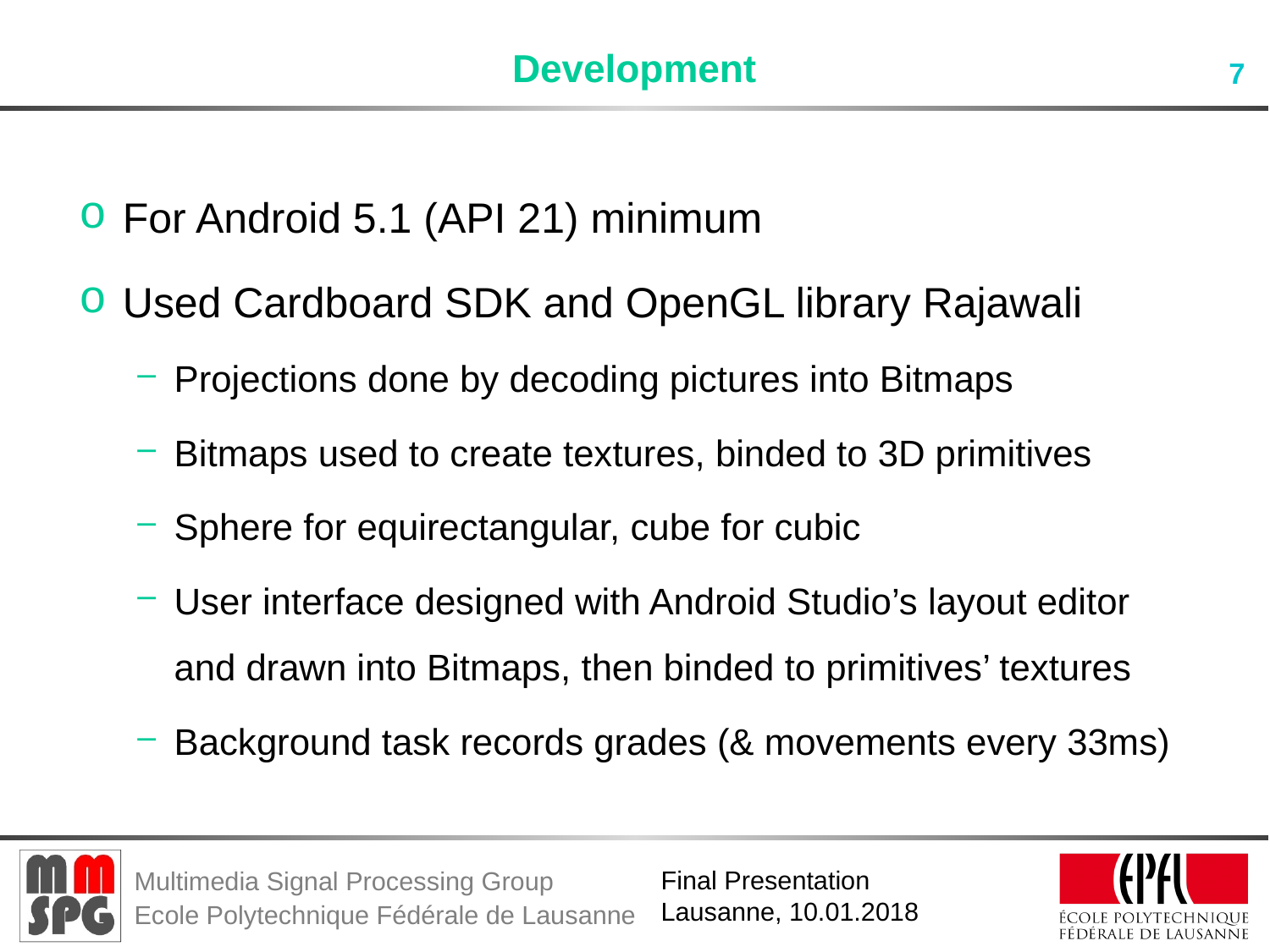

# Development
For Android 5.1 (API 21) minimum
Used Cardboard SDK and OpenGL library Rajawali
Projections done by decoding pictures into Bitmaps
Bitmaps used to create textures, binded to 3D primitives
Sphere for equirectangular, cube for cubic
User interface designed with Android Studio’s layout editor and drawn into Bitmaps, then binded to primitives’ textures
Background task records grades (& movements every 33ms)